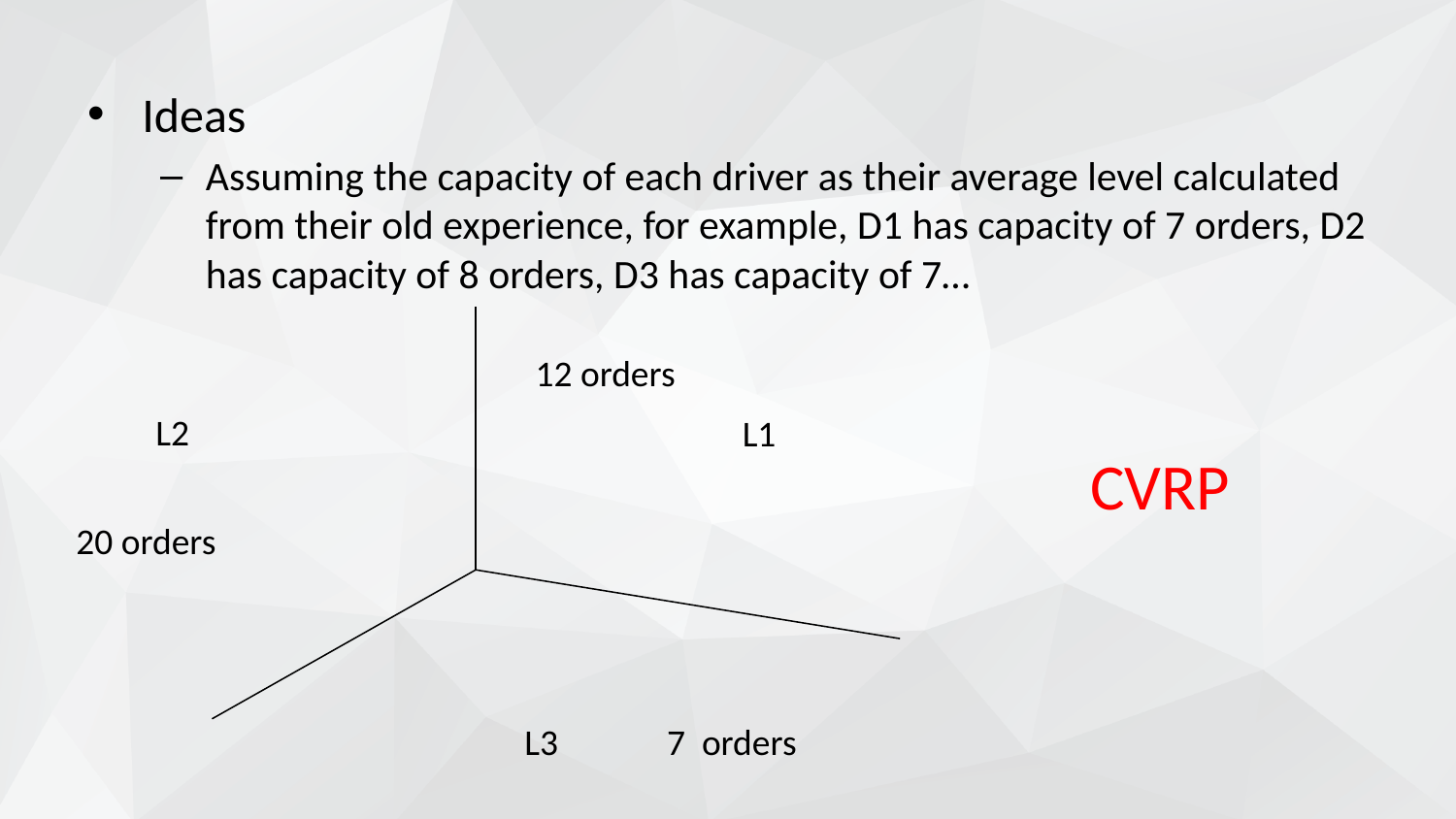

Ideas
Assuming the capacity of each driver as their average level calculated from their old experience, for example, D1 has capacity of 7 orders, D2 has capacity of 8 orders, D3 has capacity of 7…

12 orders
L2
L1
CVRP
20 orders
L3
7  orders